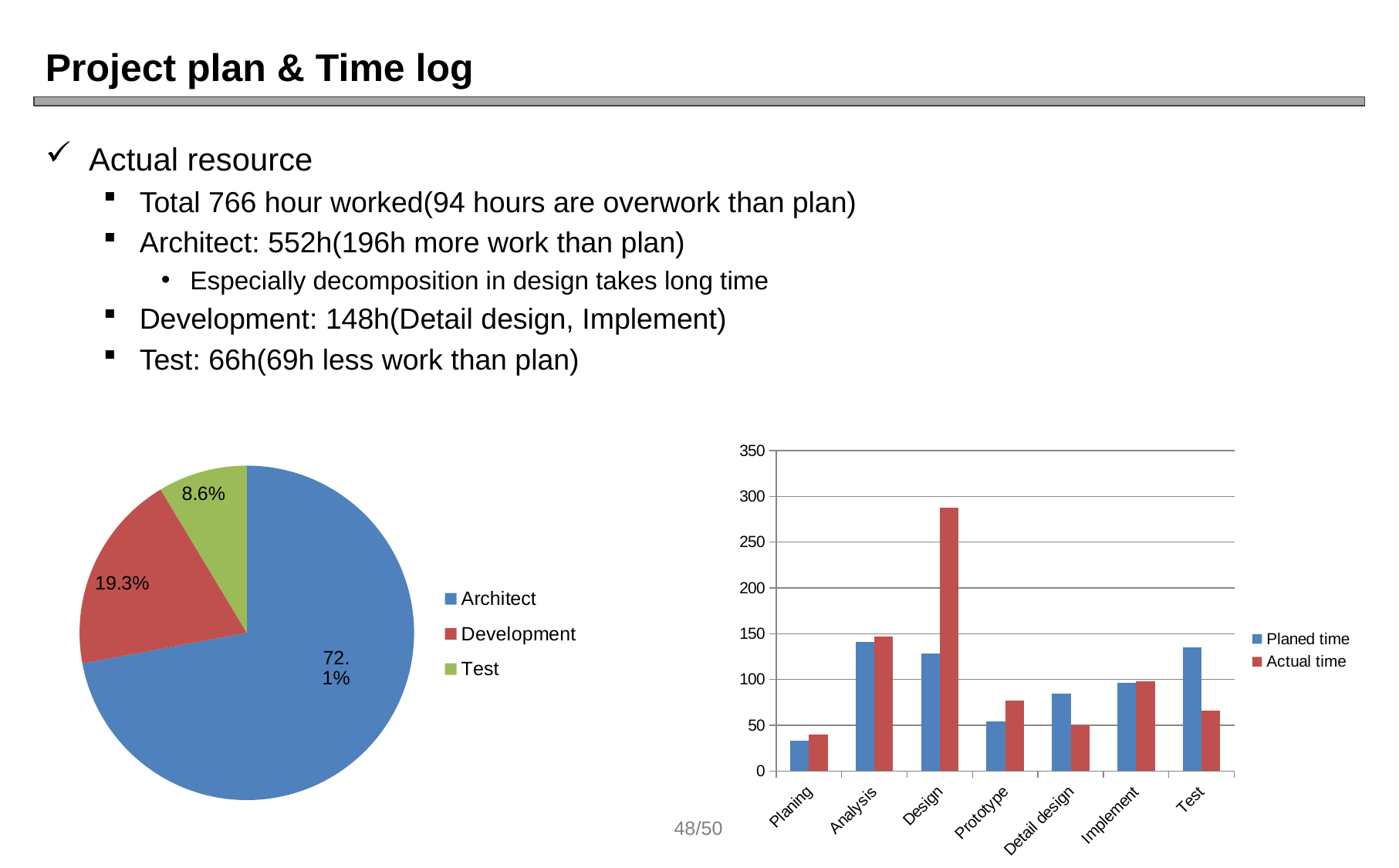

# Project plan & Time log
Actual resource
Total 766 hour worked(94 hours are overwork than plan)
Architect: 552h(196h more work than plan)
Especially decomposition in design takes long time
Development: 148h(Detail design, Implement)
Test: 66h(69h less work than plan)

### Chart

| Category |  |  |
|---|---|---|
| Planing | 33.0 | 40.0 |
| Analysis | 141.0 | 147.0 |
| Design | 128.0 | 288.0 |
| Prototype | 54.0 | 77.0 |
| Detail design | 85.0 | 50.0 |
| Implement | 96.0 | 98.0 |
| Test | 135.0 | 66.0 |

### Chart

| Category |  |
|---|---|
| Architect | 0.720626631853786 |
| Development | 0.19321148825065274 |
| Test | 0.08616187989556136 |
48/50